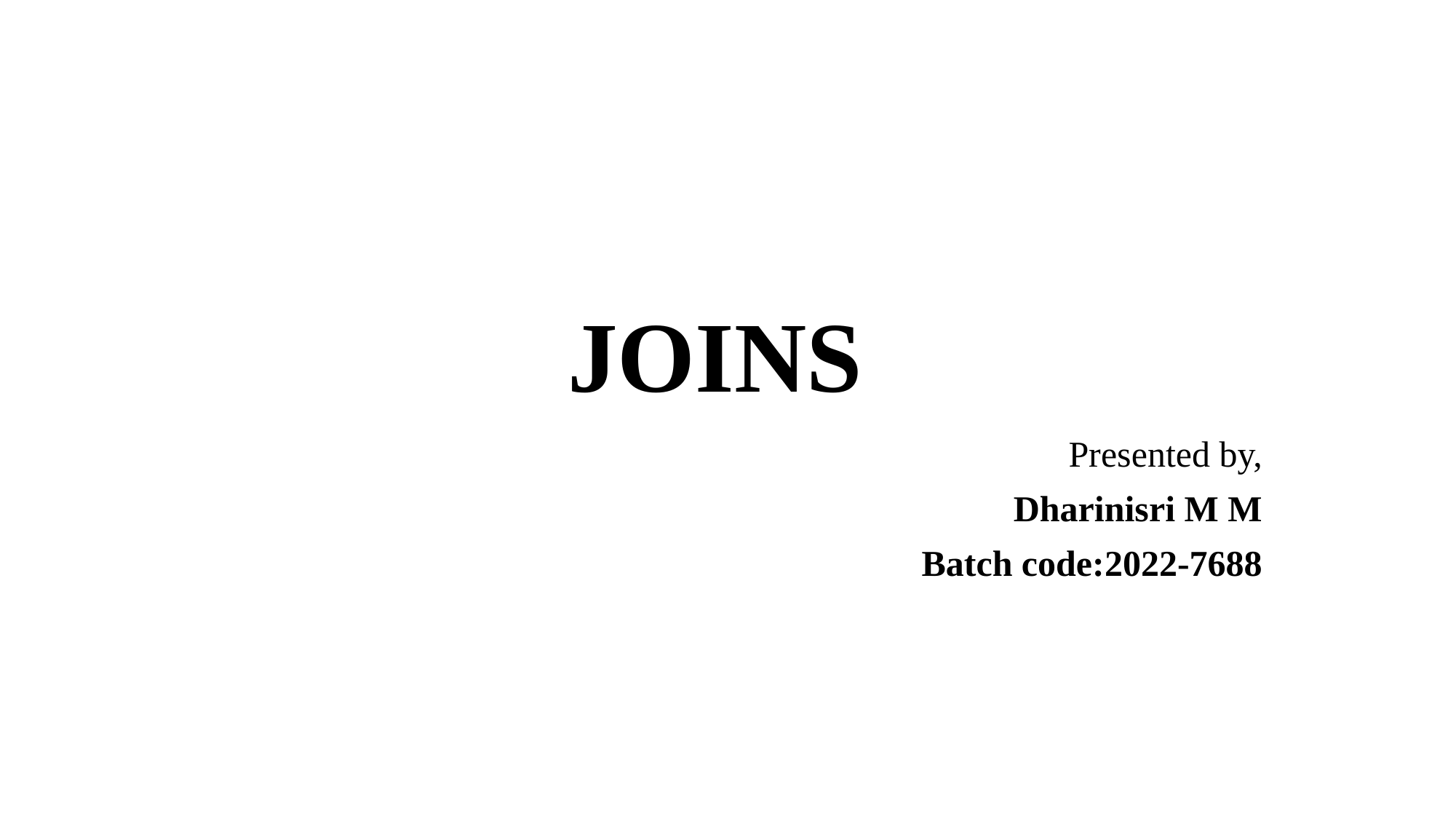

# JOINS
Presented by,
Dharinisri M M
Batch code:2022-7688